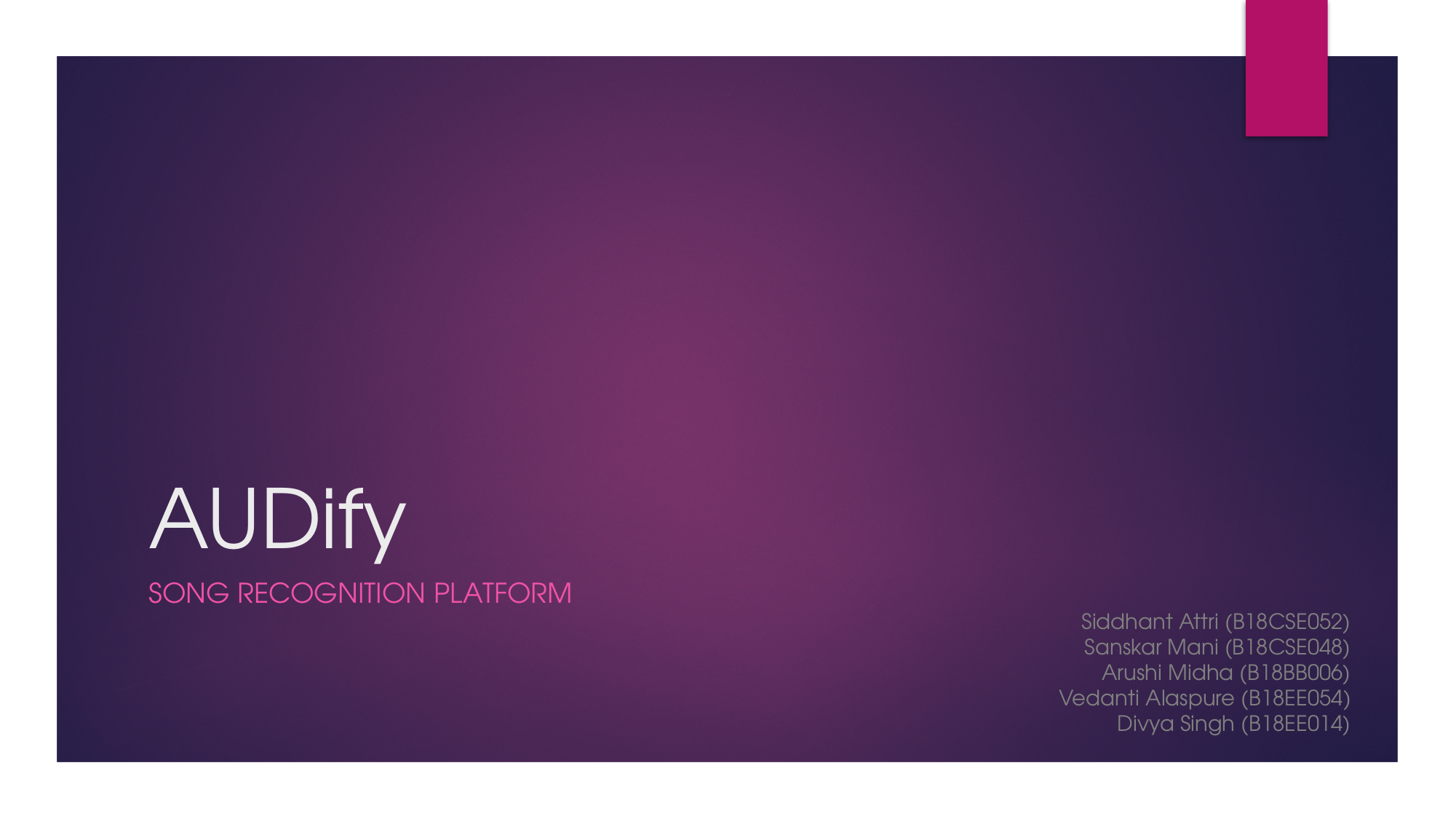

# AUDify
Song recognition platform

Siddhant Attri (B18CSE052)
Sanskar Mani (B18CSE048)
Arushi Midha (B18BB006)
Vedanti Alaspure (B18EE054)
Divya Singh (B18EE014)